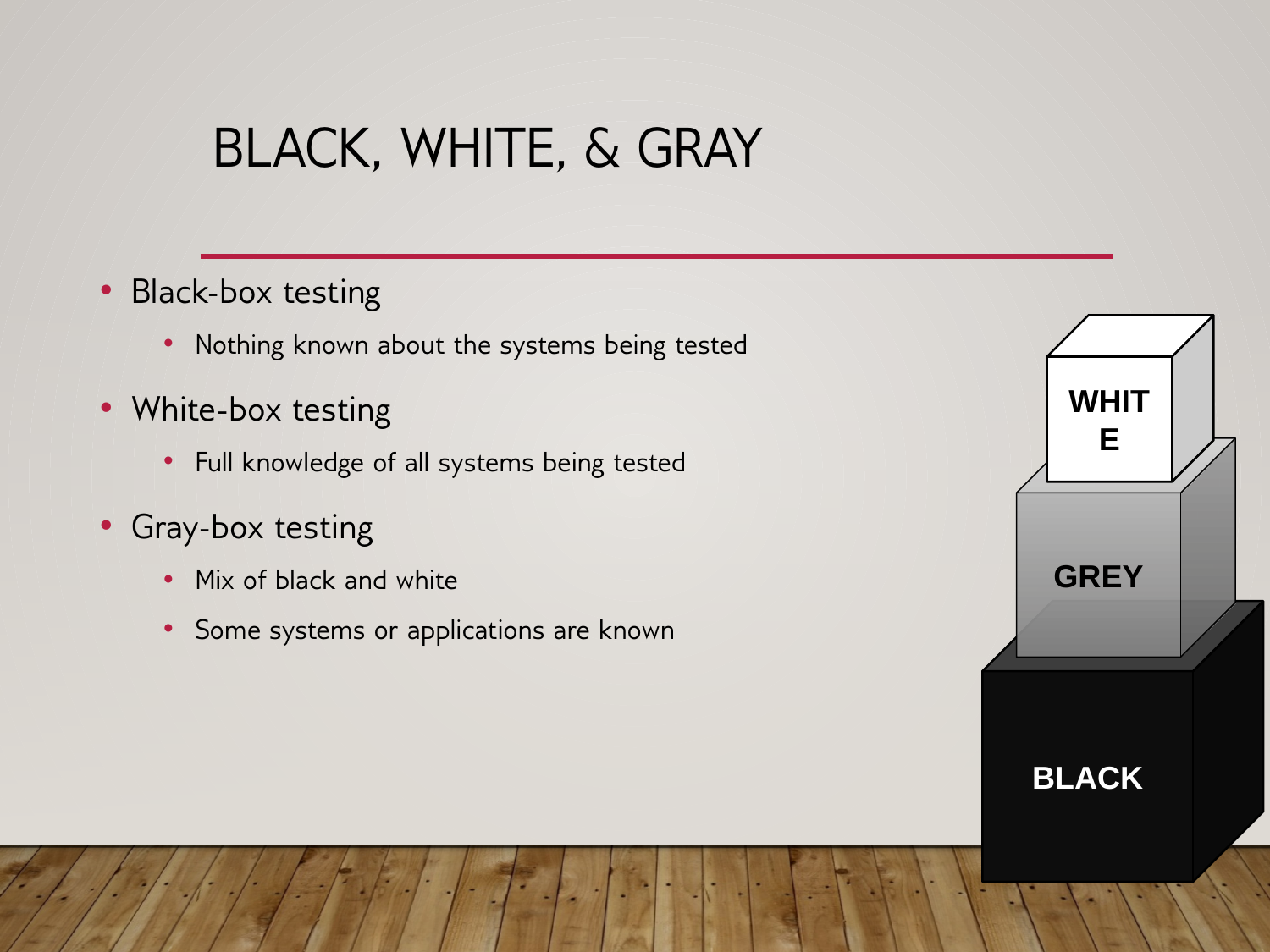

# Black, White, & Gray
Black-box testing
Nothing known about the systems being tested
White-box testing
Full knowledge of all systems being tested
Gray-box testing
Mix of black and white
Some systems or applications are known
WHITE
GREY
BLACK